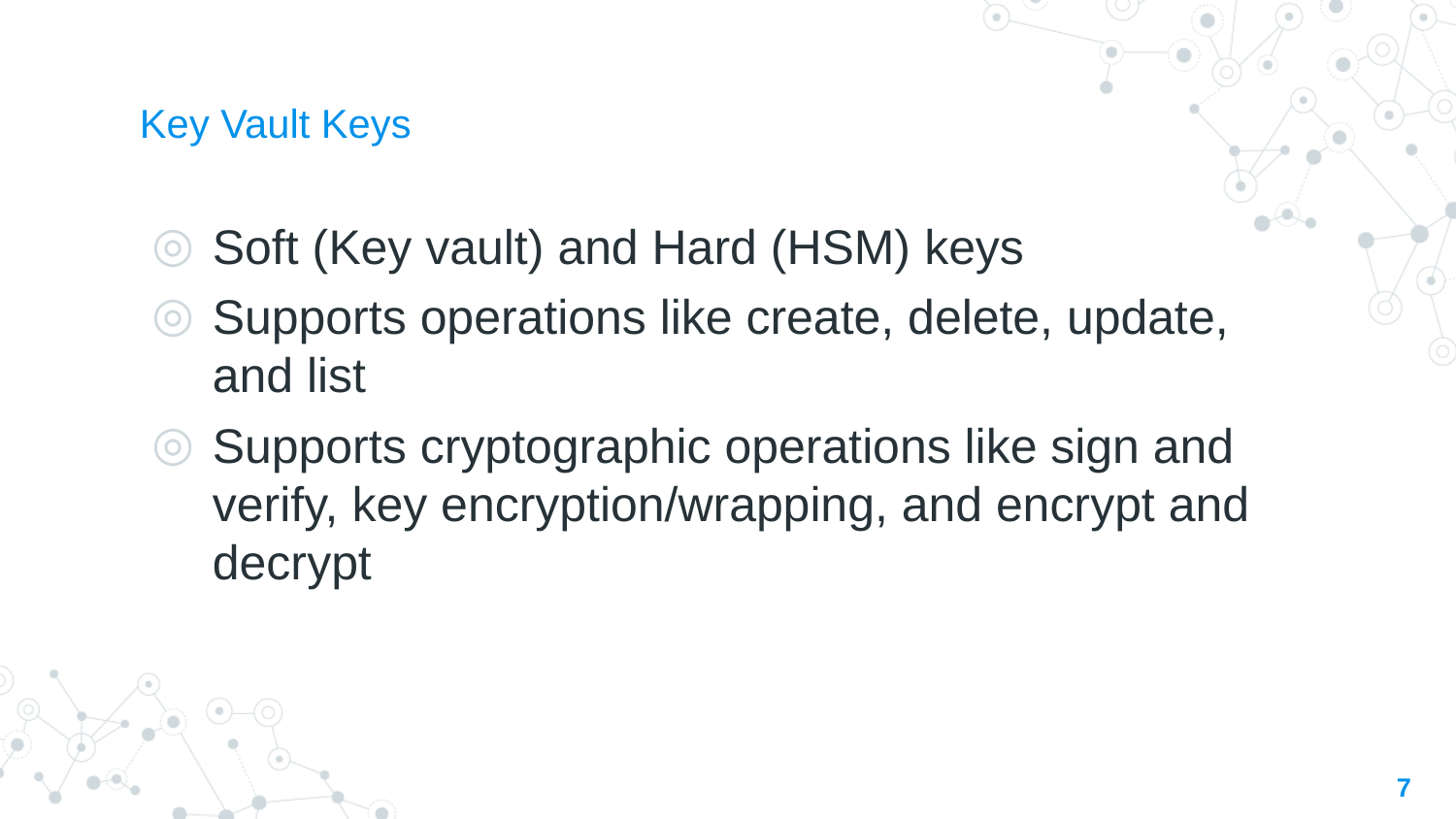

# Key Vault Keys
Soft (Key vault) and Hard (HSM) keys
Supports operations like create, delete, update, and list
Supports cryptographic operations like sign and verify, key encryption/wrapping, and encrypt and decrypt
7